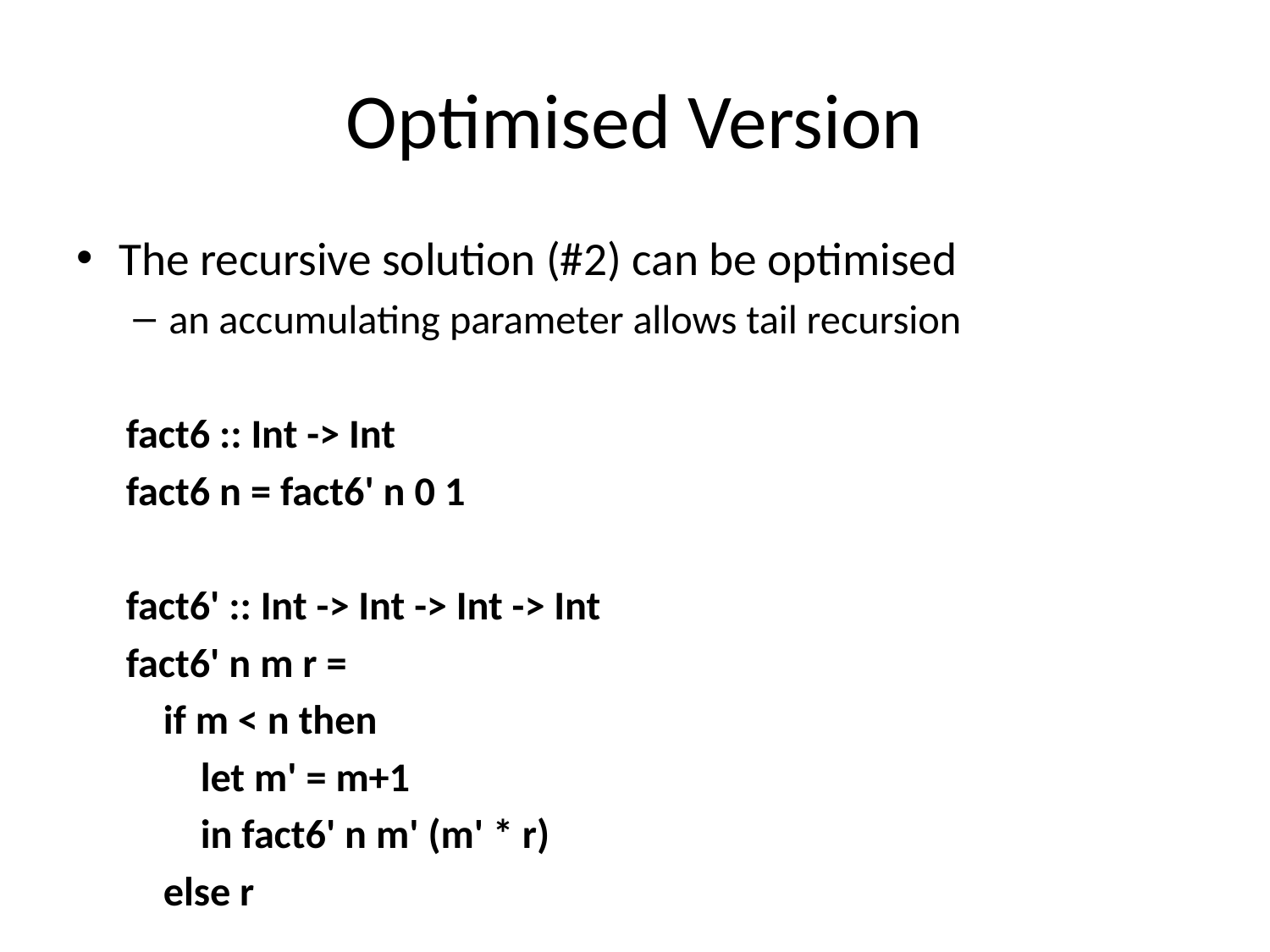

# Optimised Version
The recursive solution (#2) can be optimised
an accumulating parameter allows tail recursion

fact6 :: Int -> Int
fact6 n = fact6' n 0 1

fact6' :: Int -> Int -> Int -> Int
fact6' n m r =
    if m < n then
        let m' = m+1
        in fact6' n m' (m' * r)
    else r